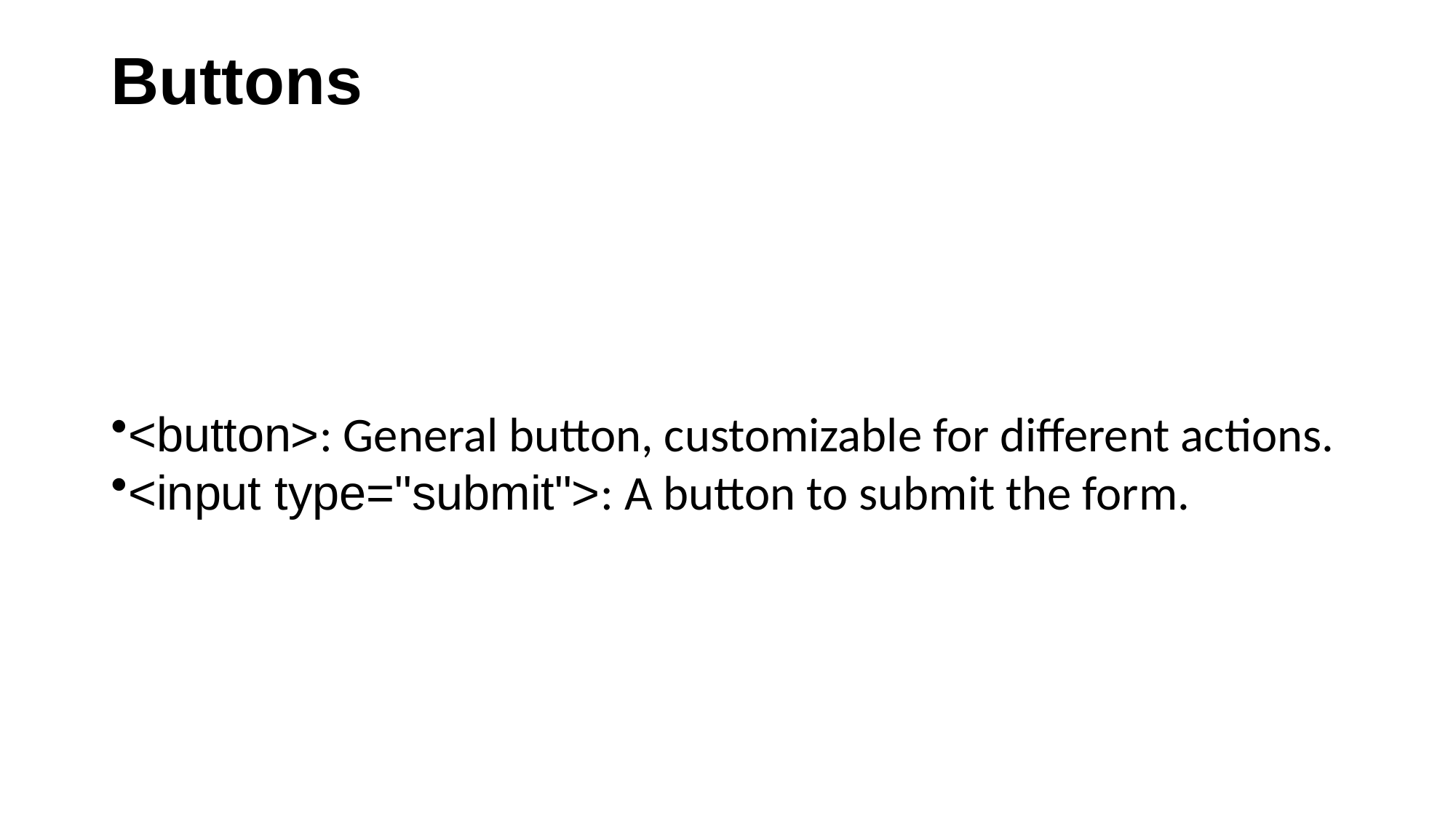

# Buttons
<button>: General button, customizable for different actions.
<input type="submit">: A button to submit the form.